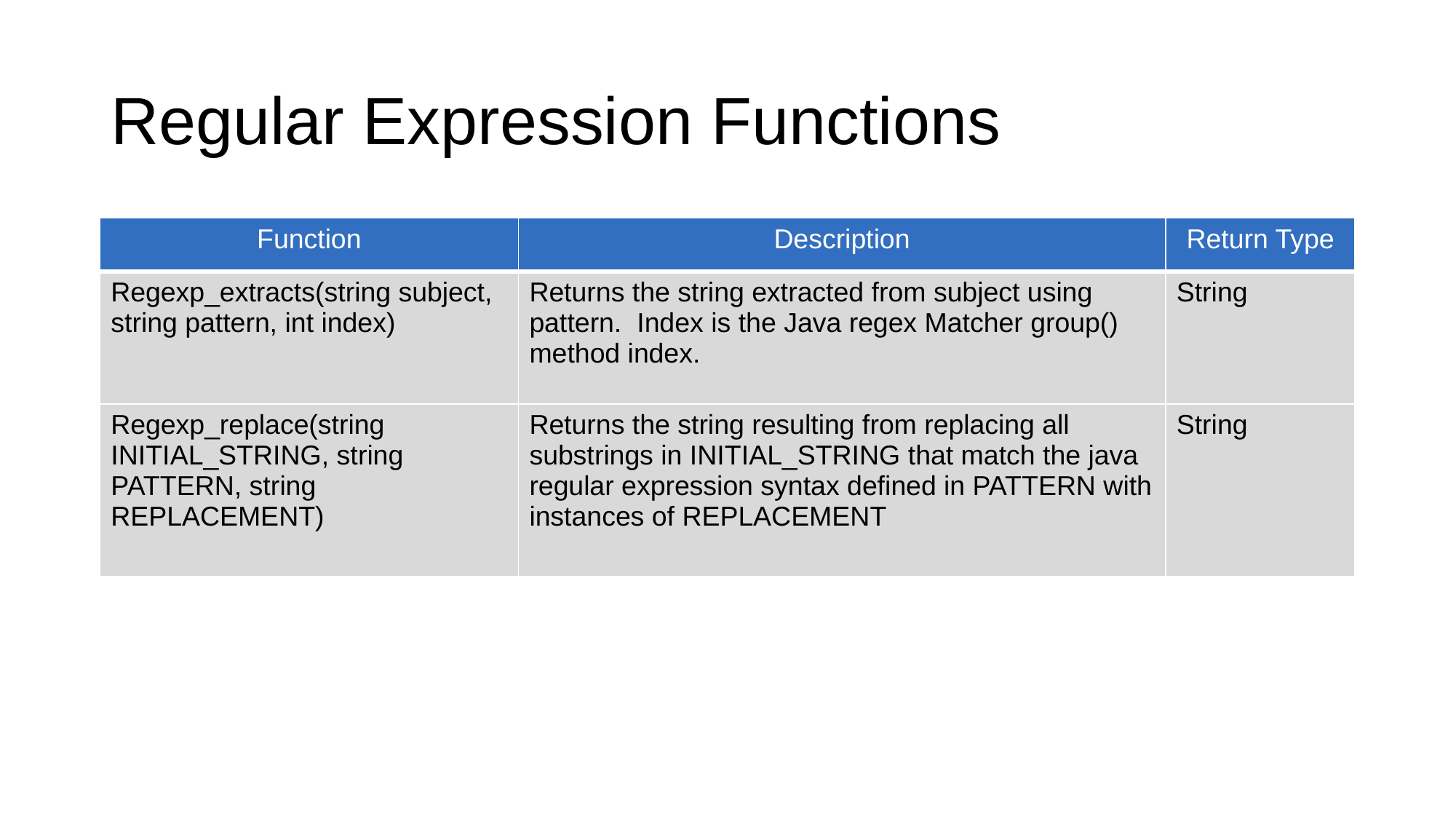

# Regular Expression Functions
| Function | Description | Return Type |
| --- | --- | --- |
| Regexp\_extracts(string subject, string pattern, int index) | Returns the string extracted from subject using pattern. Index is the Java regex Matcher group() method index. | String |
| Regexp\_replace(string INITIAL\_STRING, string PATTERN, string REPLACEMENT) | Returns the string resulting from replacing all substrings in INITIAL\_STRING that match the java regular expression syntax defined in PATTERN with instances of REPLACEMENT | String |